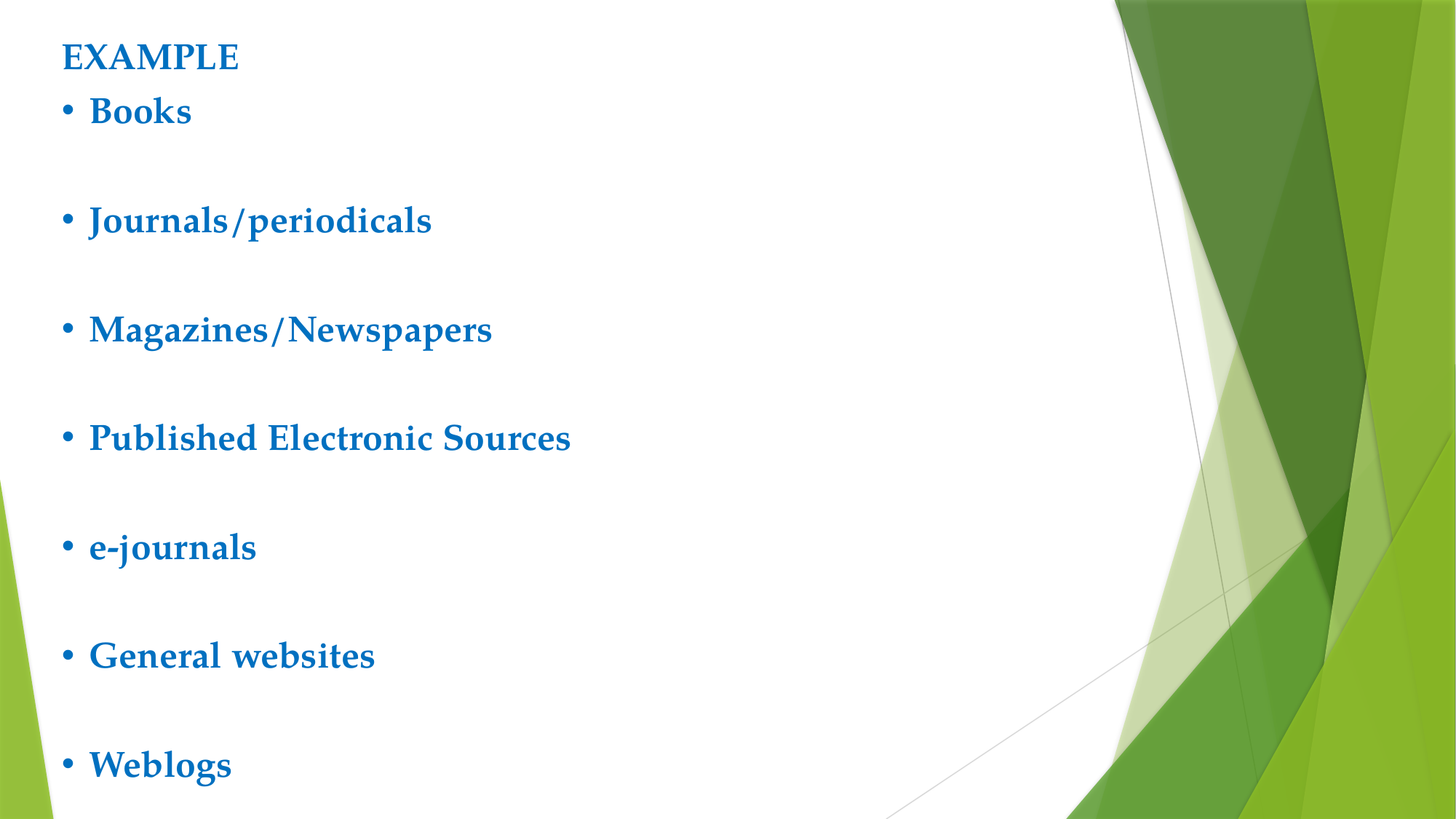

EXAMPLE
Books

Journals/periodicals

Magazines/Newspapers

Published Electronic Sources

e-journals

General websites

Weblogs